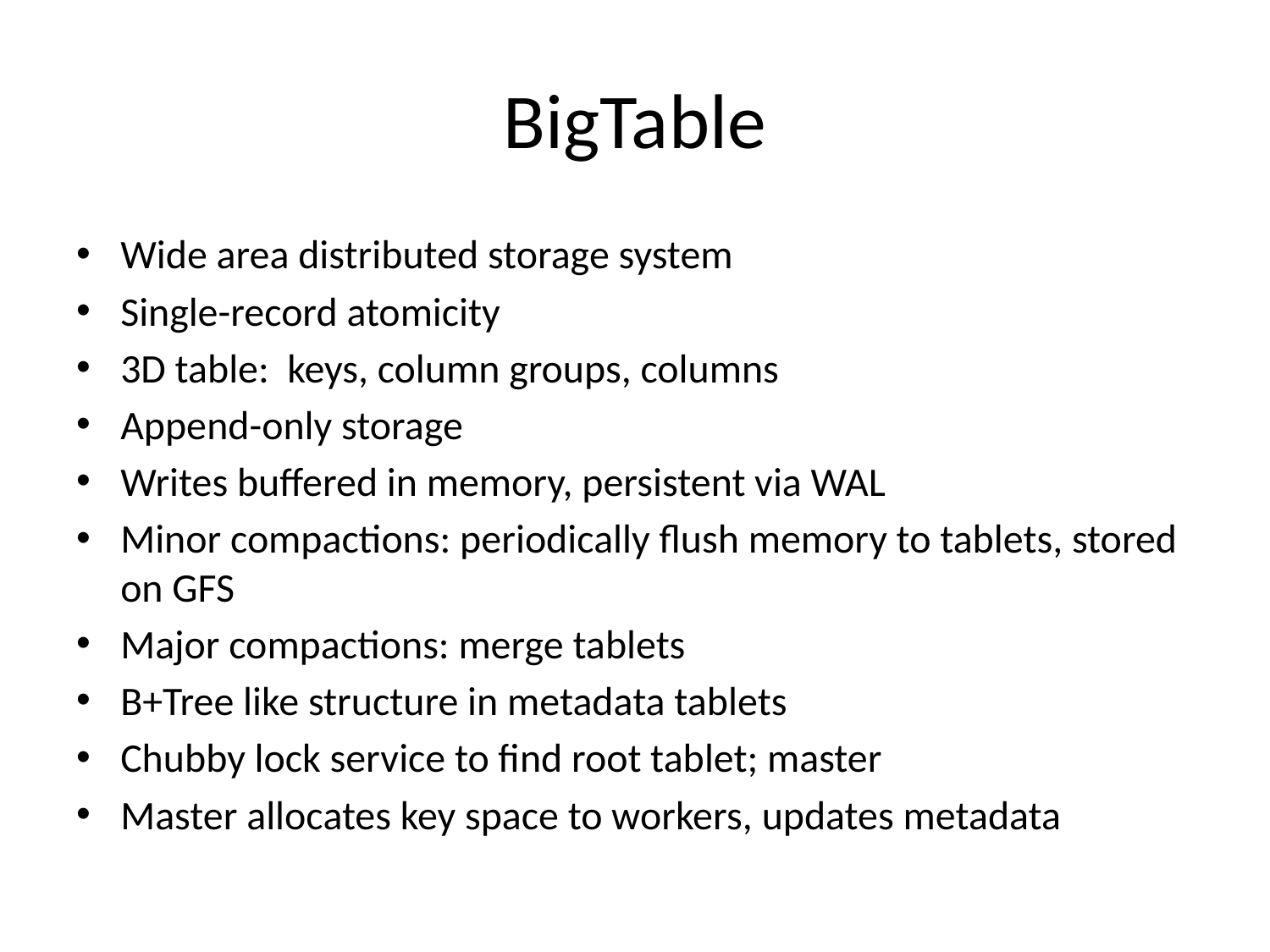

# BigTable
Wide area distributed storage system
Single-record atomicity
3D table:  keys, column groups, columns
Append-only storage
Writes buffered in memory, persistent via WAL
Minor compactions: periodically flush memory to tablets, stored on GFS
Major compactions: merge tablets
B+Tree like structure in metadata tablets
Chubby lock service to find root tablet; master
Master allocates key space to workers, updates metadata